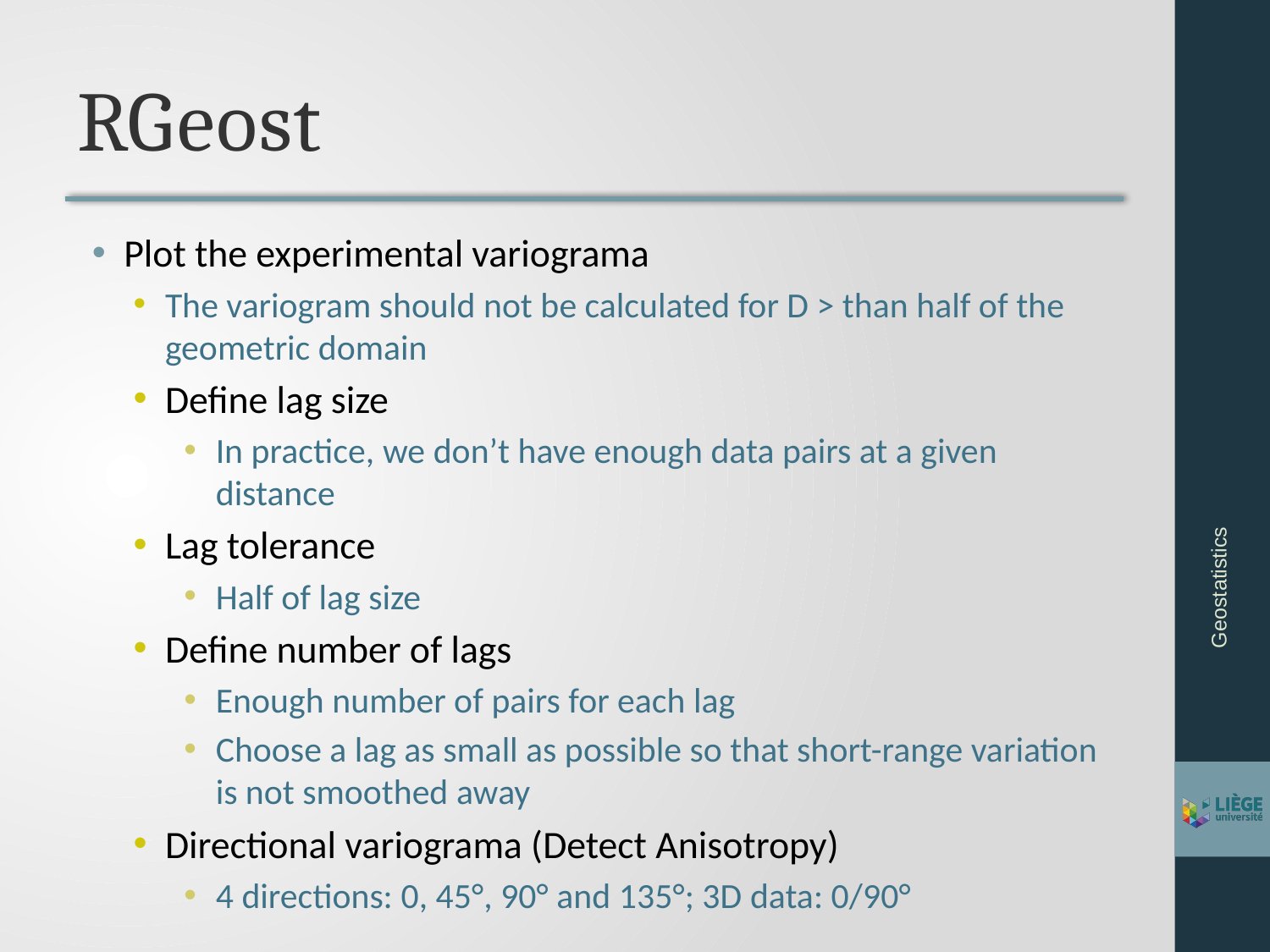

# RGeost
Plot the experimental variograma
The variogram should not be calculated for D > than half of the geometric domain
Define lag size
In practice, we don’t have enough data pairs at a given distance
Lag tolerance
Half of lag size
Define number of lags
Enough number of pairs for each lag
Choose a lag as small as possible so that short-range variation is not smoothed away
Directional variograma (Detect Anisotropy)
4 directions: 0, 45°, 90° and 135°; 3D data: 0/90°

Geostatistics